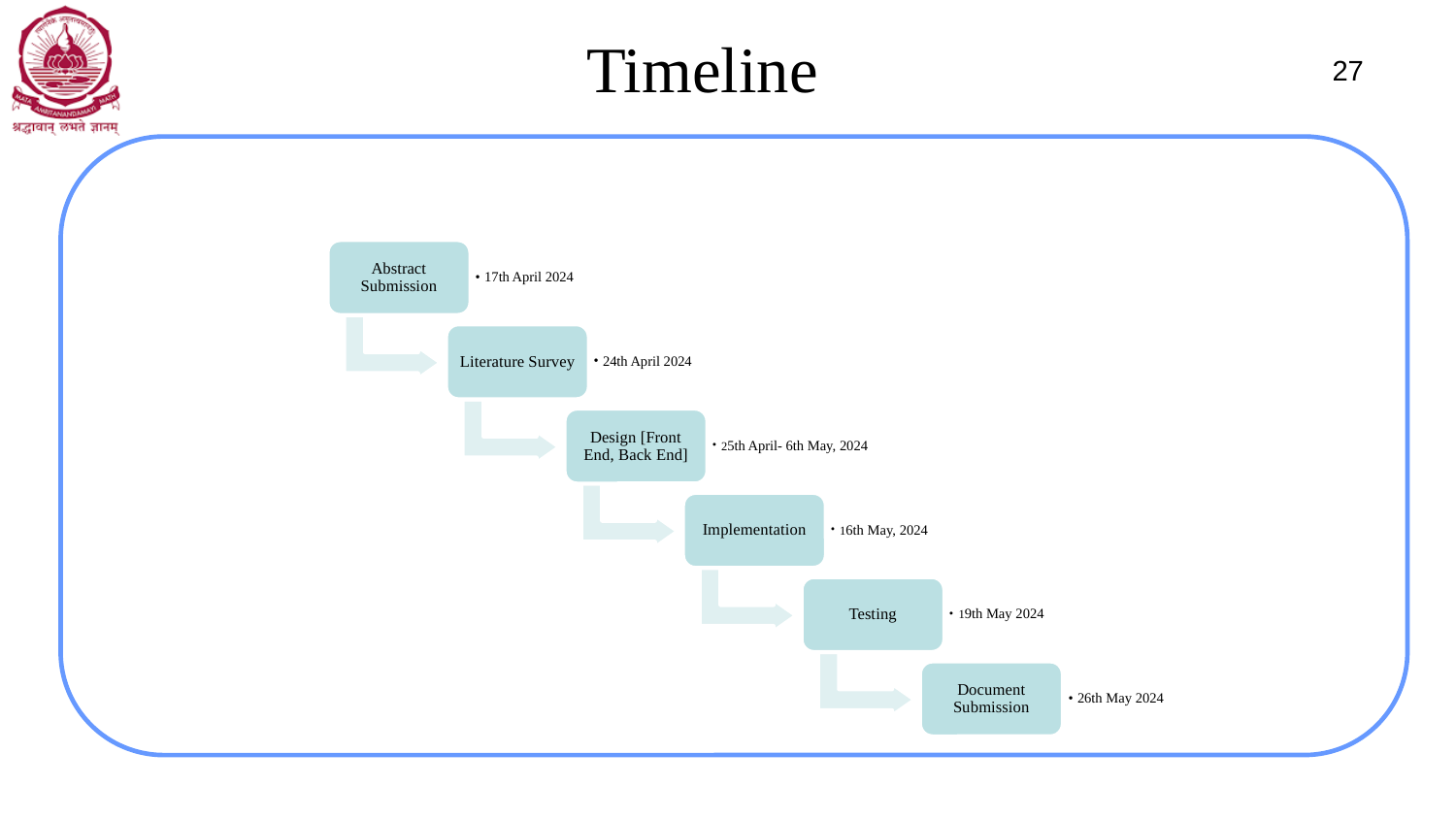

# Timeline
27

Abstract Submission
17th April 2024

Literature Survey

24th April 2024

Design [Front End, Back End]

25th April- 6th May, 2024

Implementation

16th May, 2024

Testing

19th May 2024

Document Submission
26th May 2024